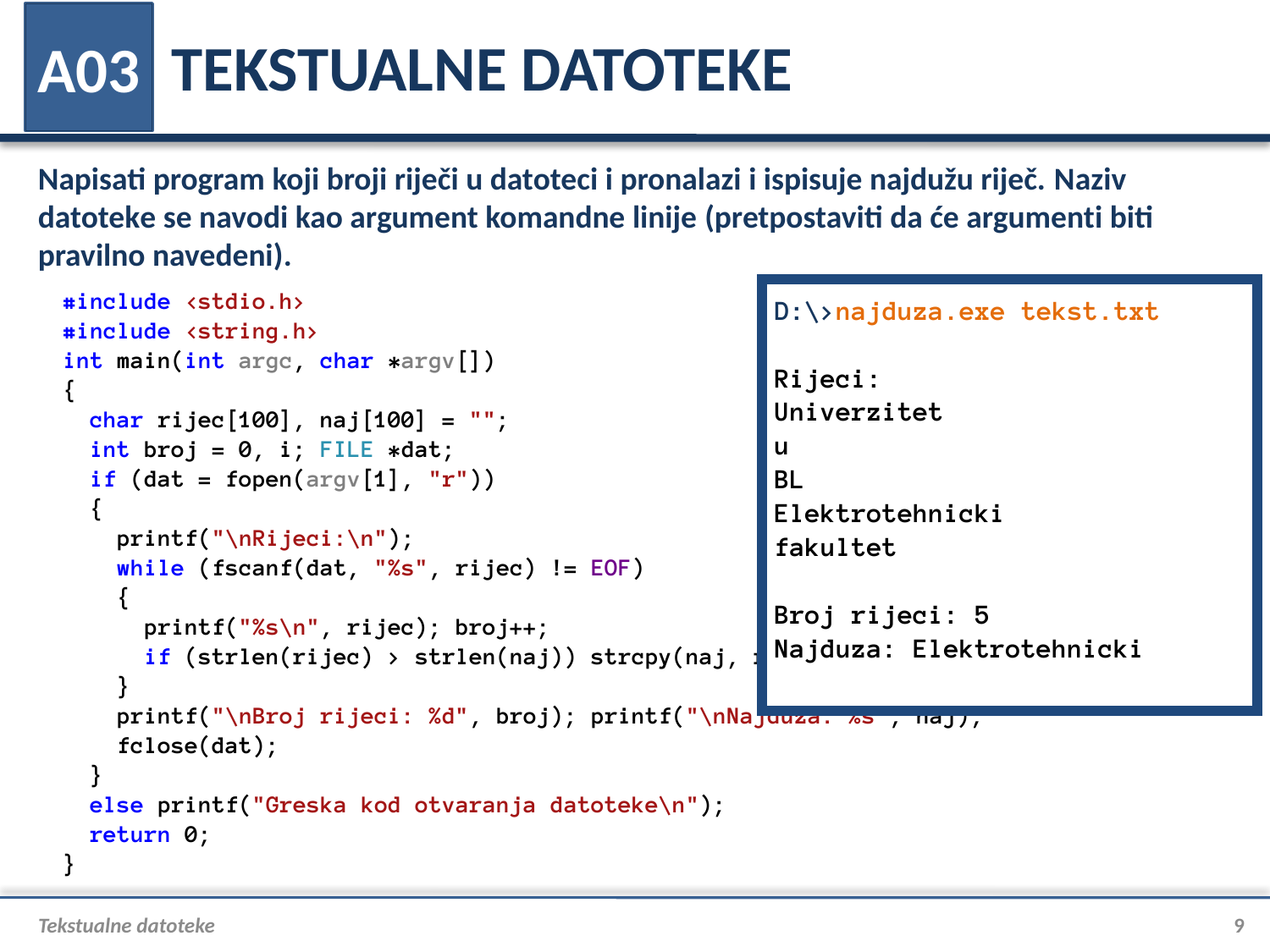

# TEKSTUALNE DATOTEKE
A03
Napisati program koji broji riječi u datoteci i pronalazi i ispisuje najdužu riječ. Naziv datoteke se navodi kao argument komandne linije (pretpostaviti da će argumenti biti pravilno navedeni).
#include <stdio.h>
#include <string.h>
int main(int argc, char *argv[])
{
  char rijec[100], naj[100] = "";
  int broj = 0, i; FILE *dat;
  if (dat = fopen(argv[1], "r"))
  {
    printf("\nRijeci:\n");
    while (fscanf(dat, "%s", rijec) != EOF)
    {
      printf("%s\n", rijec); broj++;
      if (strlen(rijec) > strlen(naj)) strcpy(naj, rijec);
    }
    printf("\nBroj rijeci: %d", broj); printf("\nNajduza: %s", naj);
    fclose(dat);
  }
  else printf("Greska kod otvaranja datoteke\n");
  return 0;
}
D:\>najduza.exe tekst.txt

Rijeci:
Univerzitet
u
BL
Elektrotehnicki
fakultet

Broj rijeci: 5
Najduza: Elektrotehnicki

Tekstualne datoteke
9